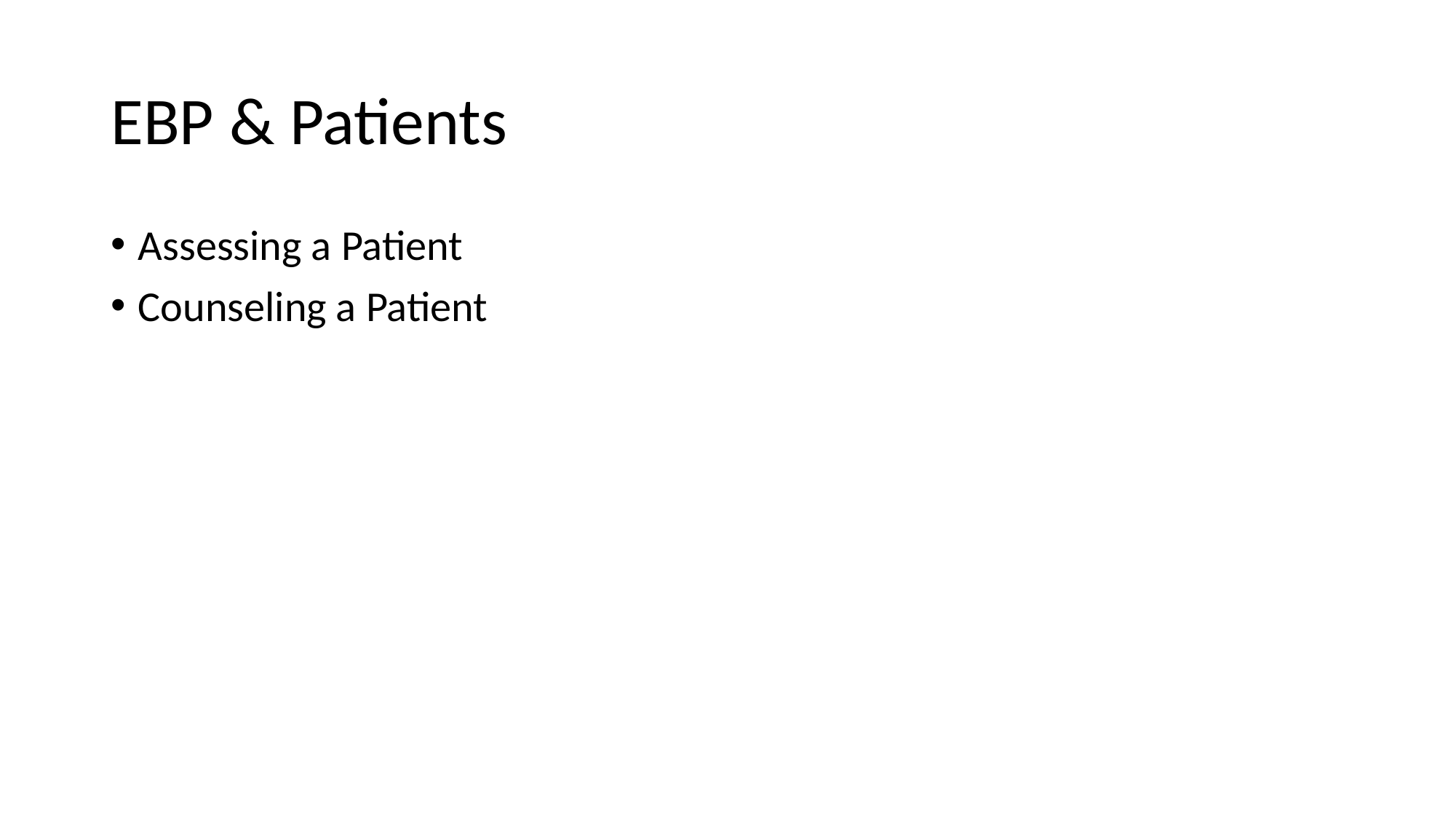

# EBP & Patients
Assessing a Patient
Counseling a Patient